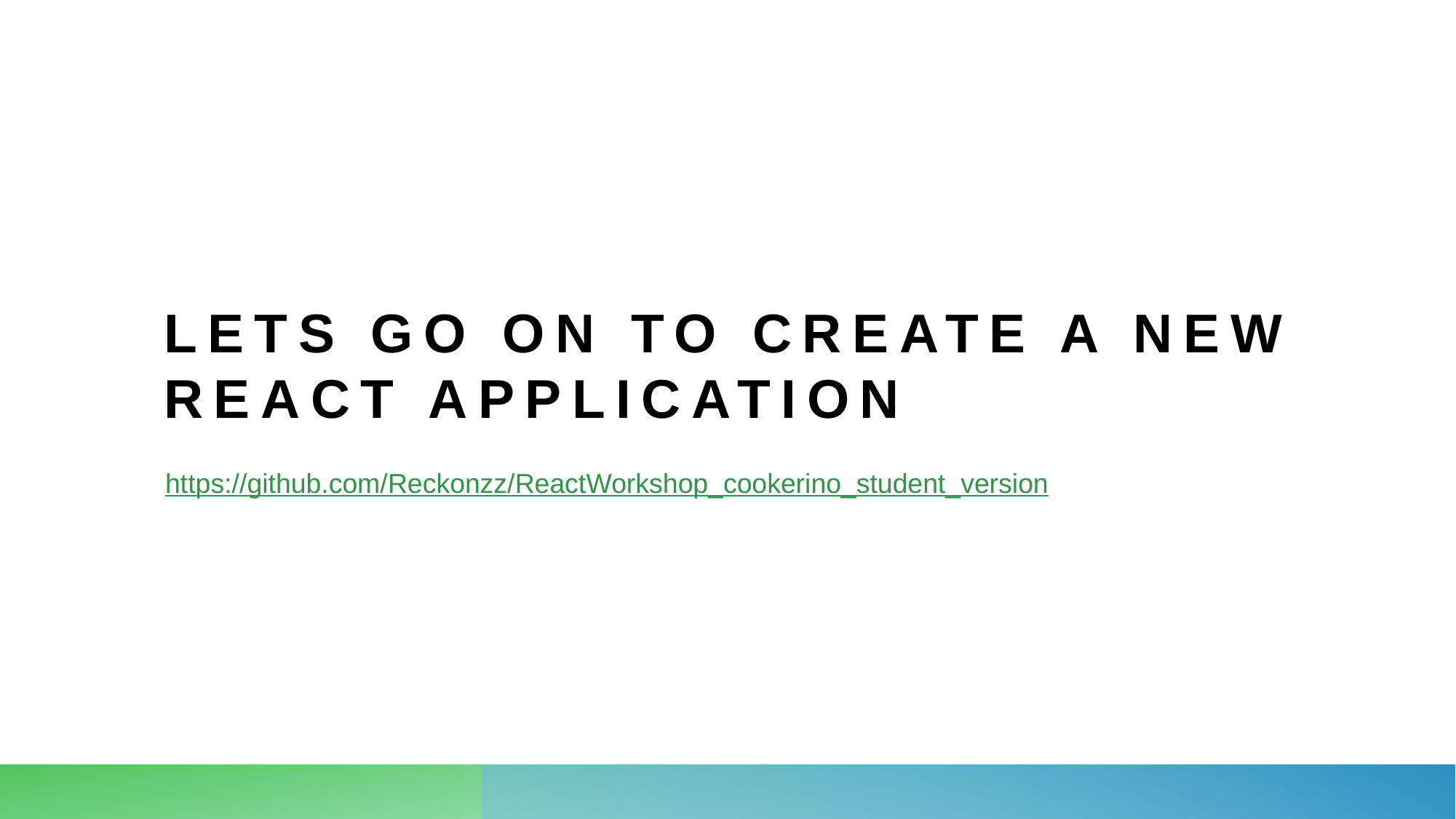

# Lets go on to create a new react application
https://github.com/Reckonzz/ReactWorkshop_cookerino_student_version